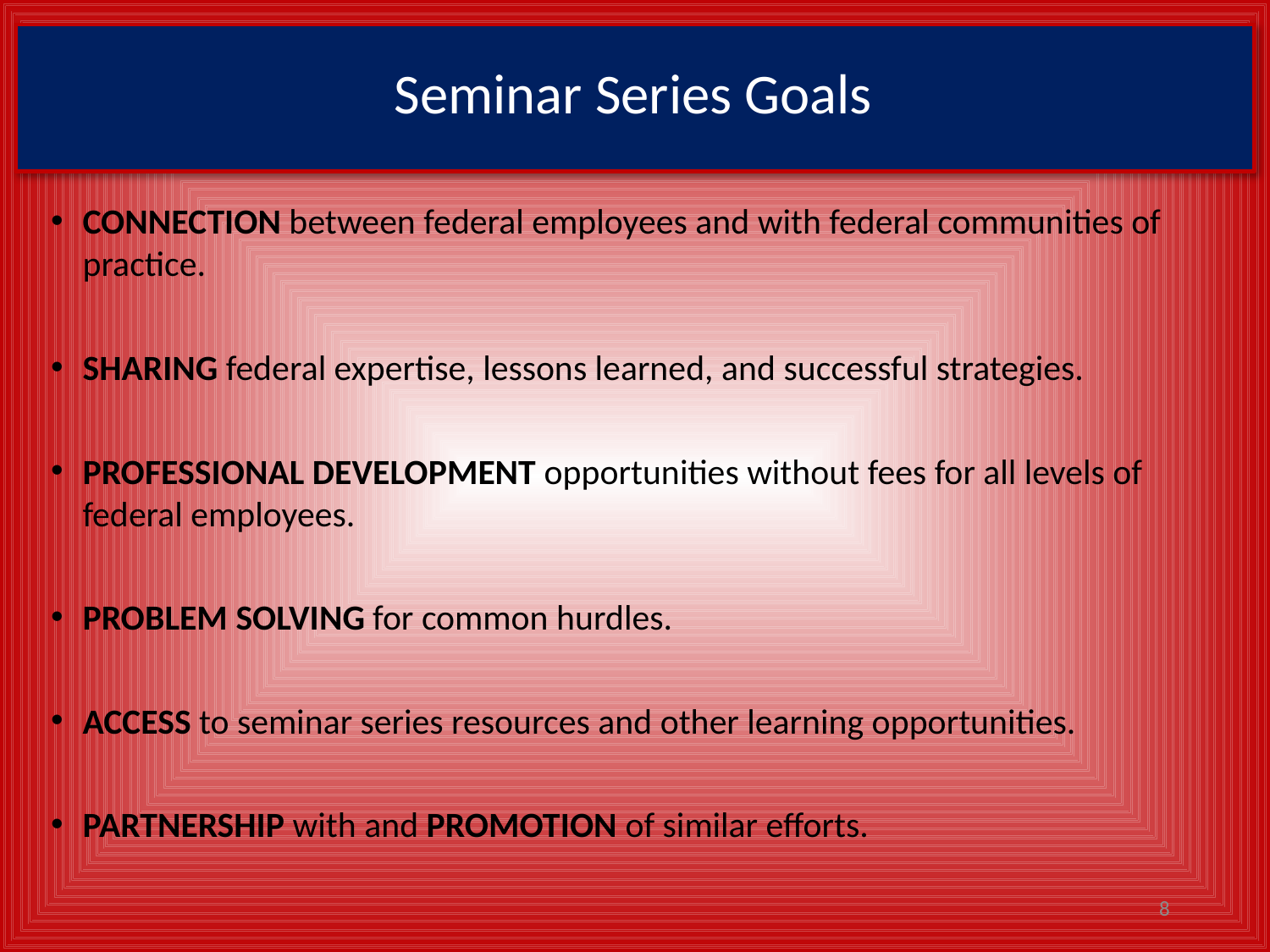

# Seminar Series Goals
CONNECTION between federal employees and with federal communities of practice.

SHARING federal expertise, lessons learned, and successful strategies.

PROFESSIONAL DEVELOPMENT opportunities without fees for all levels of federal employees.

PROBLEM SOLVING for common hurdles.

ACCESS to seminar series resources and other learning opportunities.

PARTNERSHIP with and PROMOTION of similar efforts.

8